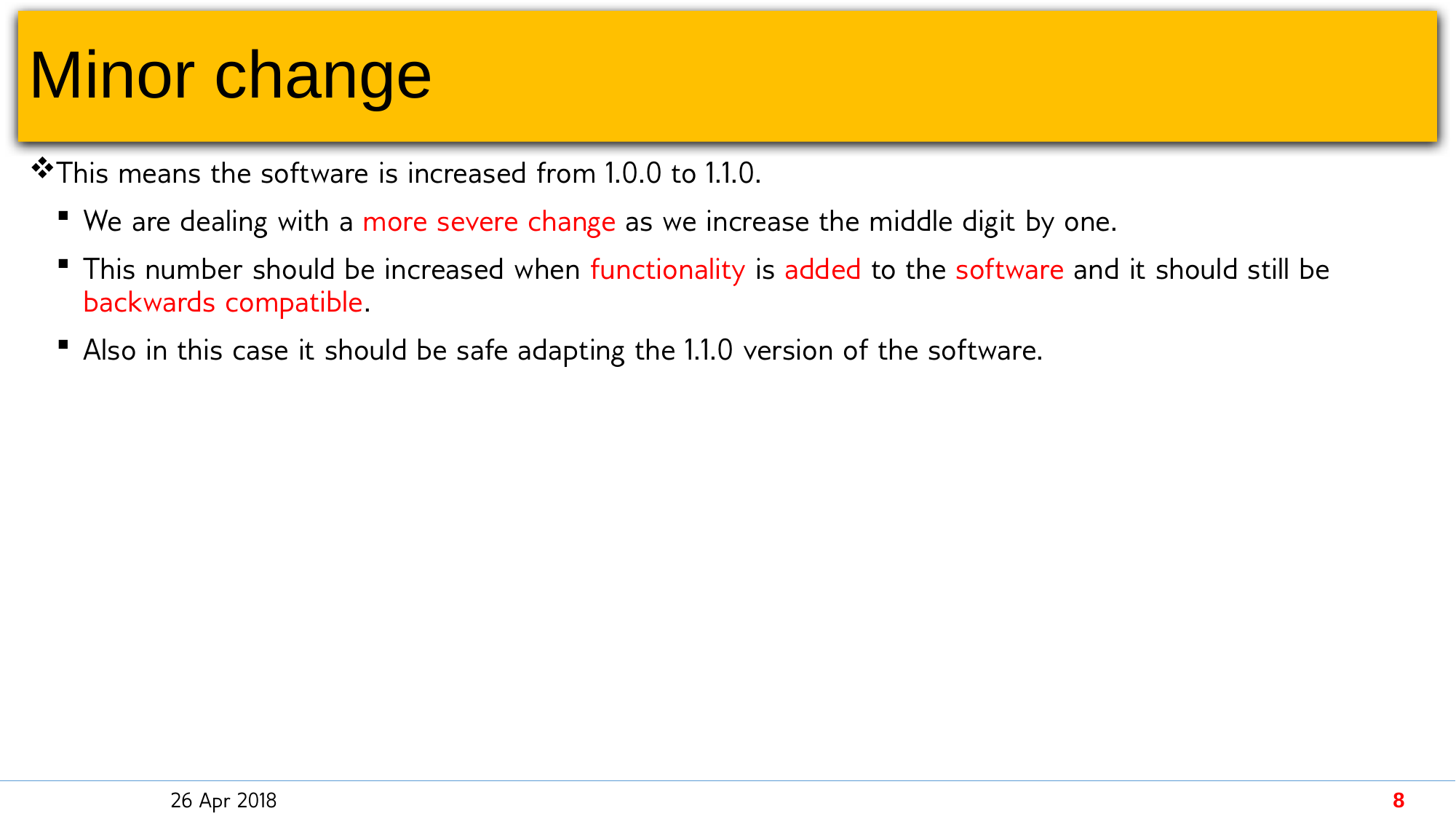

# Minor change
This means the software is increased from 1.0.0 to 1.1.0.
We are dealing with a more severe change as we increase the middle digit by one.
This number should be increased when functionality is added to the software and it should still be backwards compatible.
Also in this case it should be safe adapting the 1.1.0 version of the software.
26 Apr 2018
8